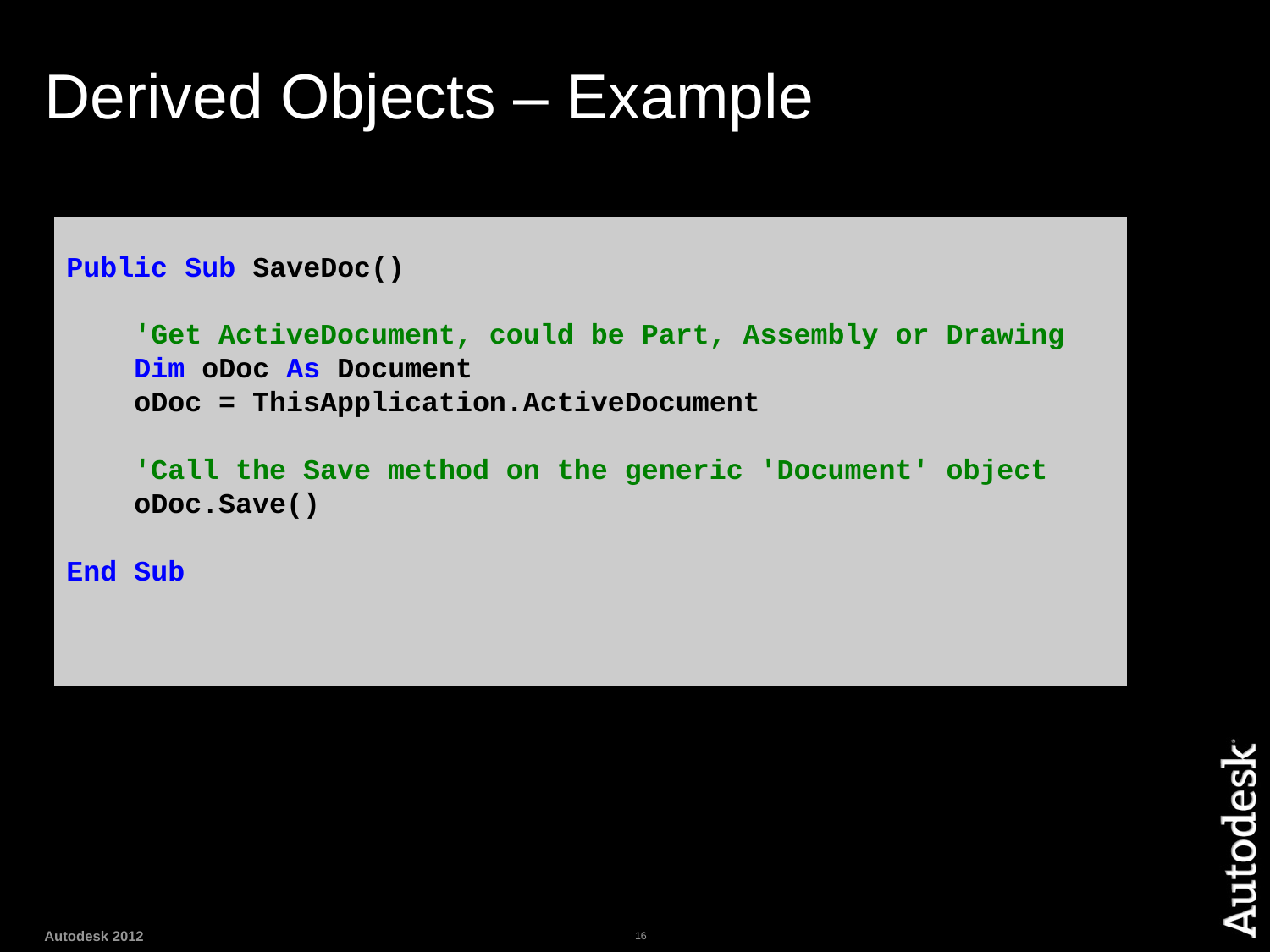

# Derived Objects – Example

Public Sub SaveDoc()

    'Get ActiveDocument, could be Part, Assembly or Drawing
    Dim oDoc As Document
    oDoc = ThisApplication.ActiveDocument

    'Call the Save method on the generic 'Document' object
    oDoc.Save()

End Sub